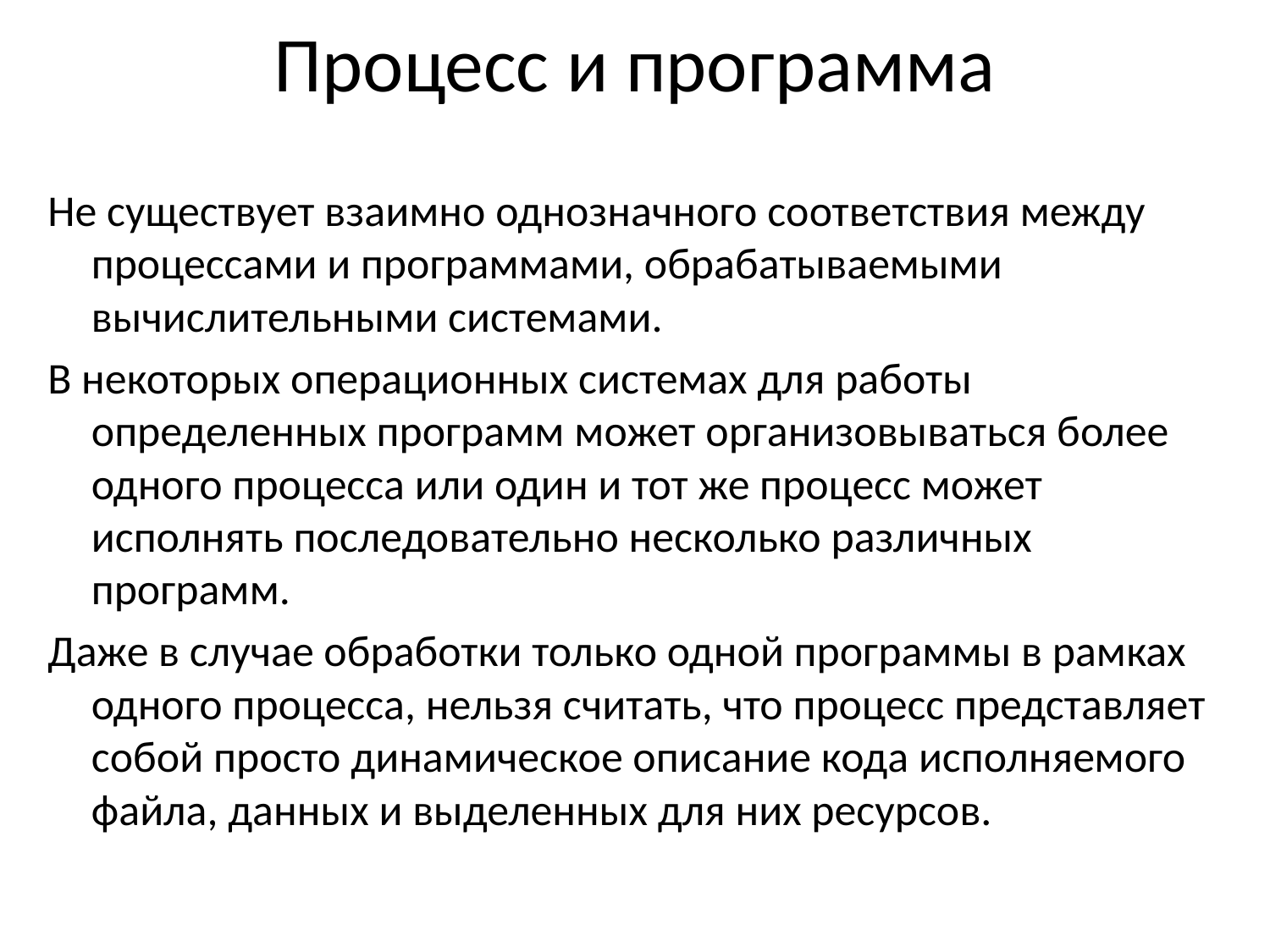

# Процесс и программа
Не существует взаимно однозначного соответствия между процессами и программами, обрабатываемыми вычислительными системами.
В некоторых операционных системах для работы определенных программ может организовываться более одного процесса или один и тот же процесс может исполнять последовательно несколько различных программ.
Даже в случае обработки только одной программы в рамках одного процесса, нельзя считать, что процесс представляет собой просто динамическое описание кода исполняемого файла, данных и выделенных для них ресурсов.